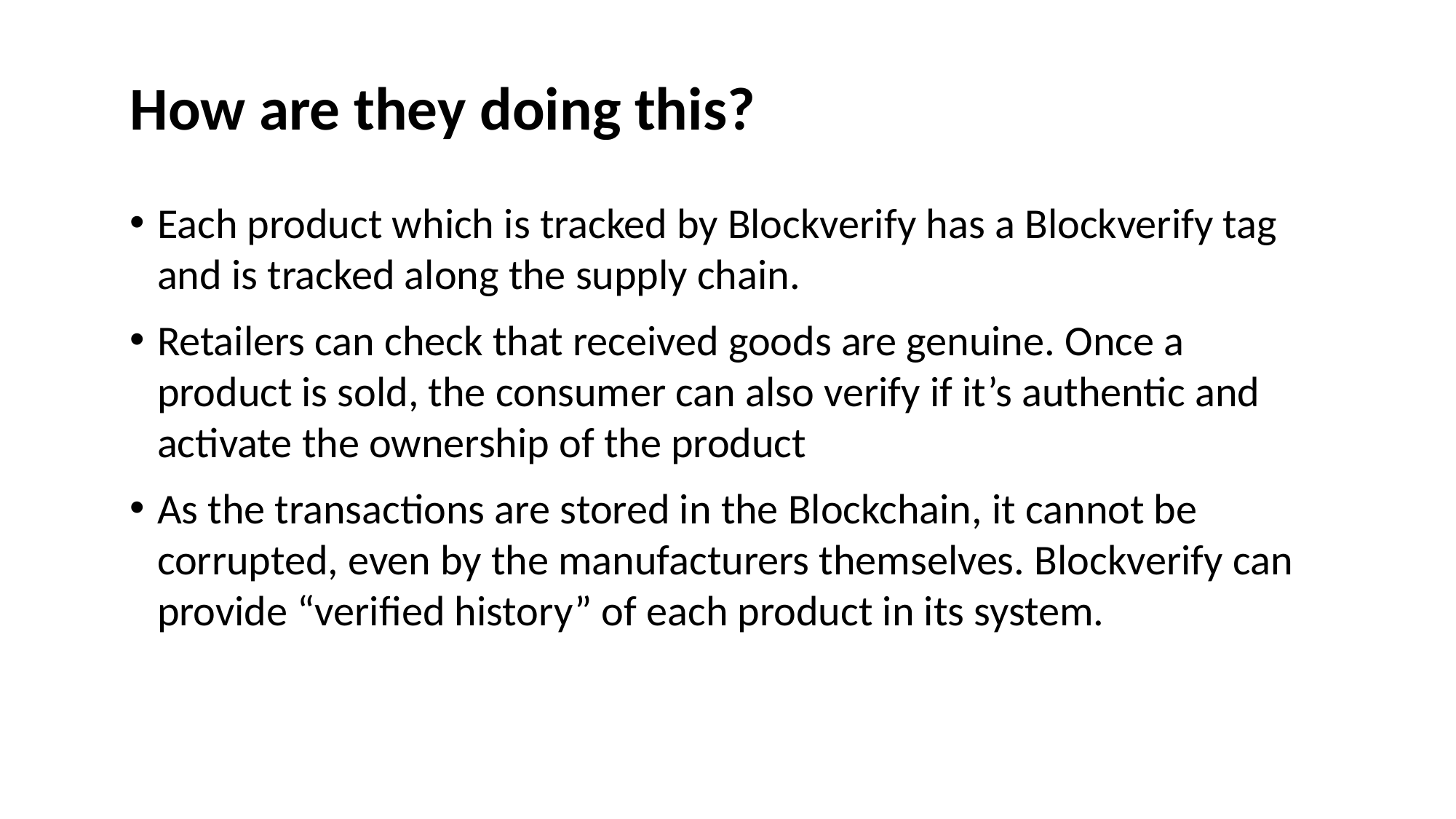

How are they doing this?
Each product which is tracked by Blockverify has a Blockverify tag and is tracked along the supply chain.
Retailers can check that received goods are genuine. Once a product is sold, the consumer can also verify if it’s authentic and activate the ownership of the product
As the transactions are stored in the Blockchain, it cannot be corrupted, even by the manufacturers themselves. Blockverify can provide “verified history” of each product in its system.